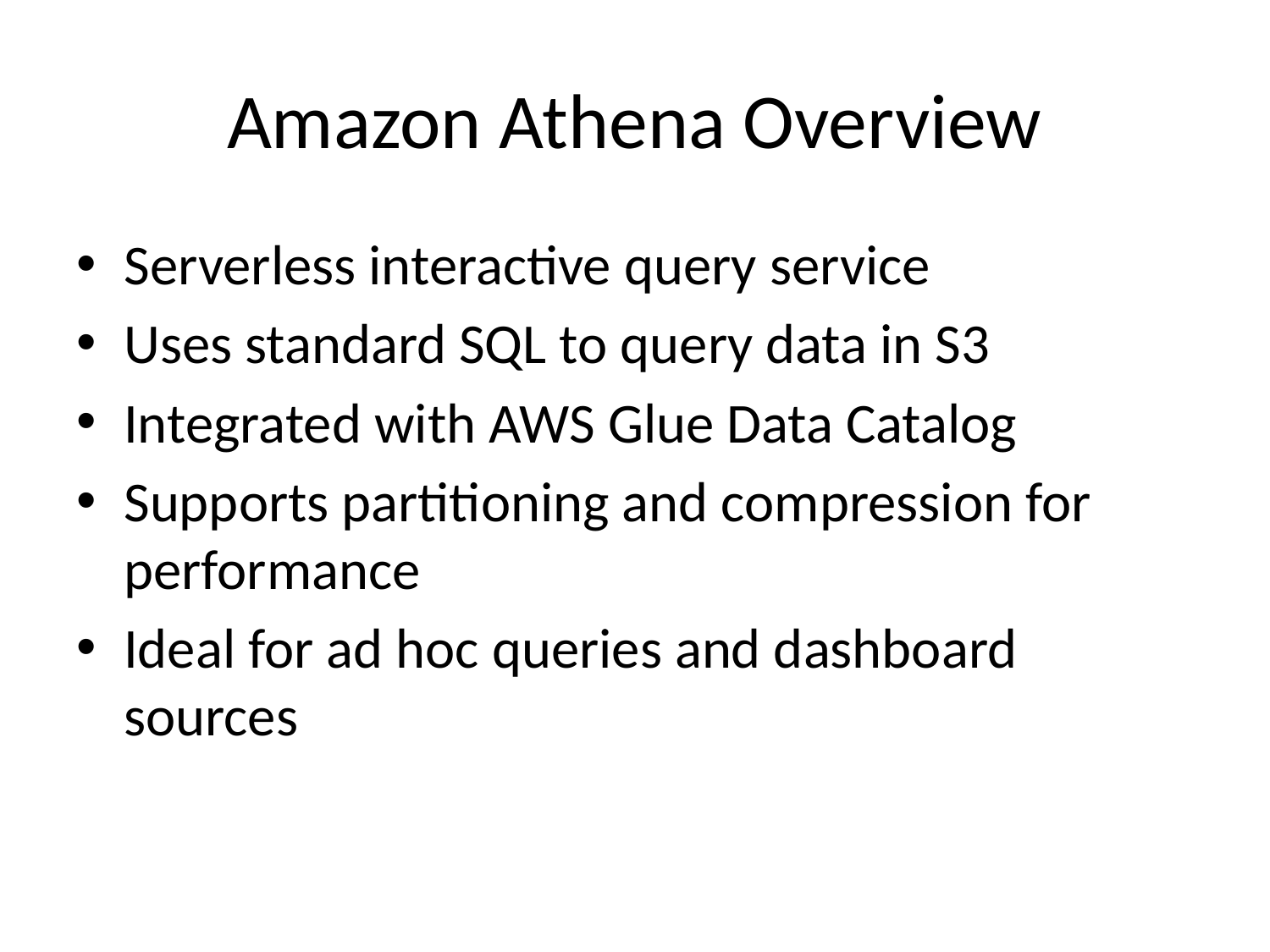

# Amazon Athena Overview
Serverless interactive query service
Uses standard SQL to query data in S3
Integrated with AWS Glue Data Catalog
Supports partitioning and compression for performance
Ideal for ad hoc queries and dashboard sources